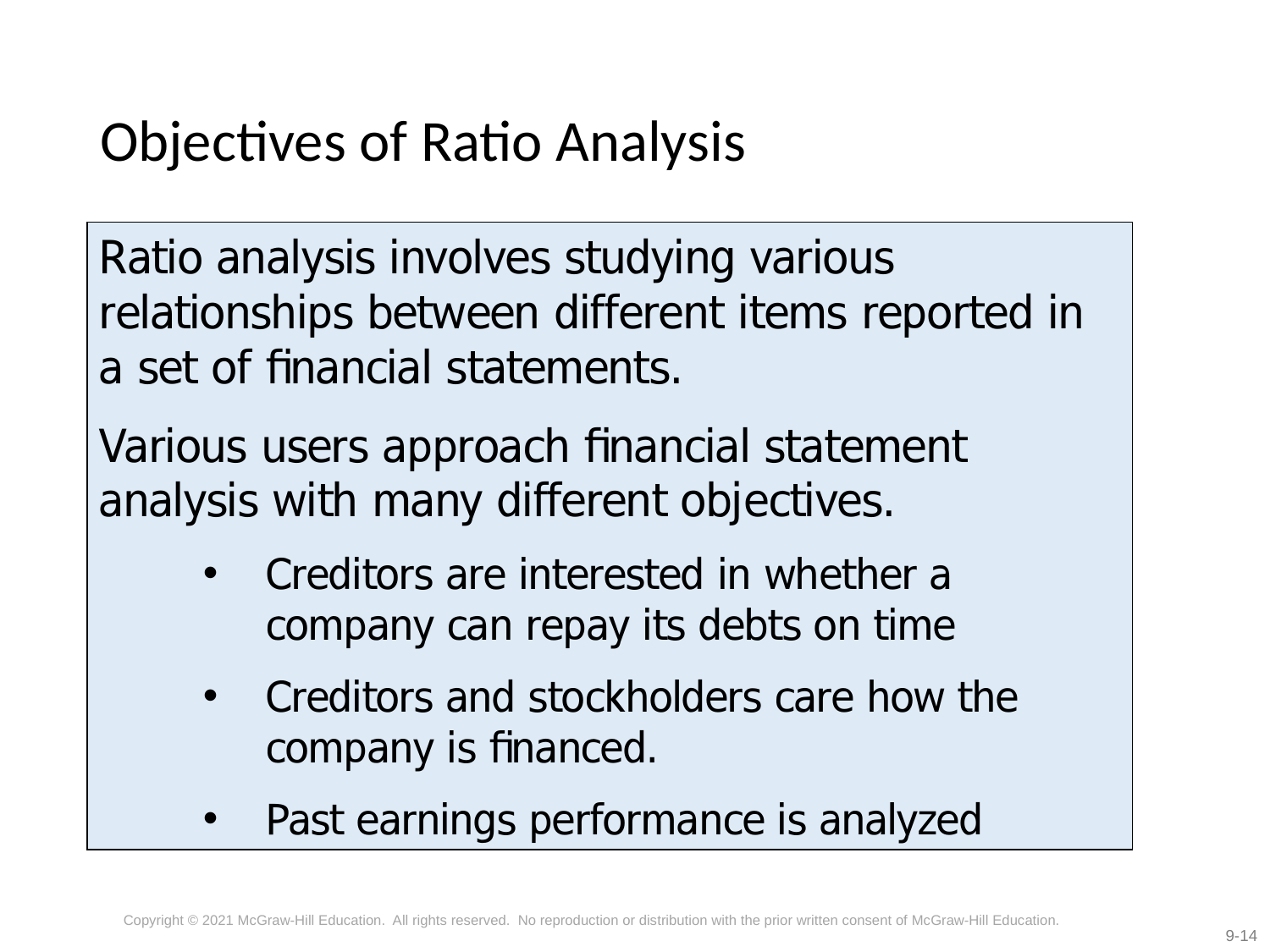

# Objectives of Ratio Analysis
Ratio analysis involves studying various relationships between different items reported in a set of financial statements.
Various users approach financial statement analysis with many different objectives.
Creditors are interested in whether a company can repay its debts on time
Creditors and stockholders care how the company is financed.
Past earnings performance is analyzed